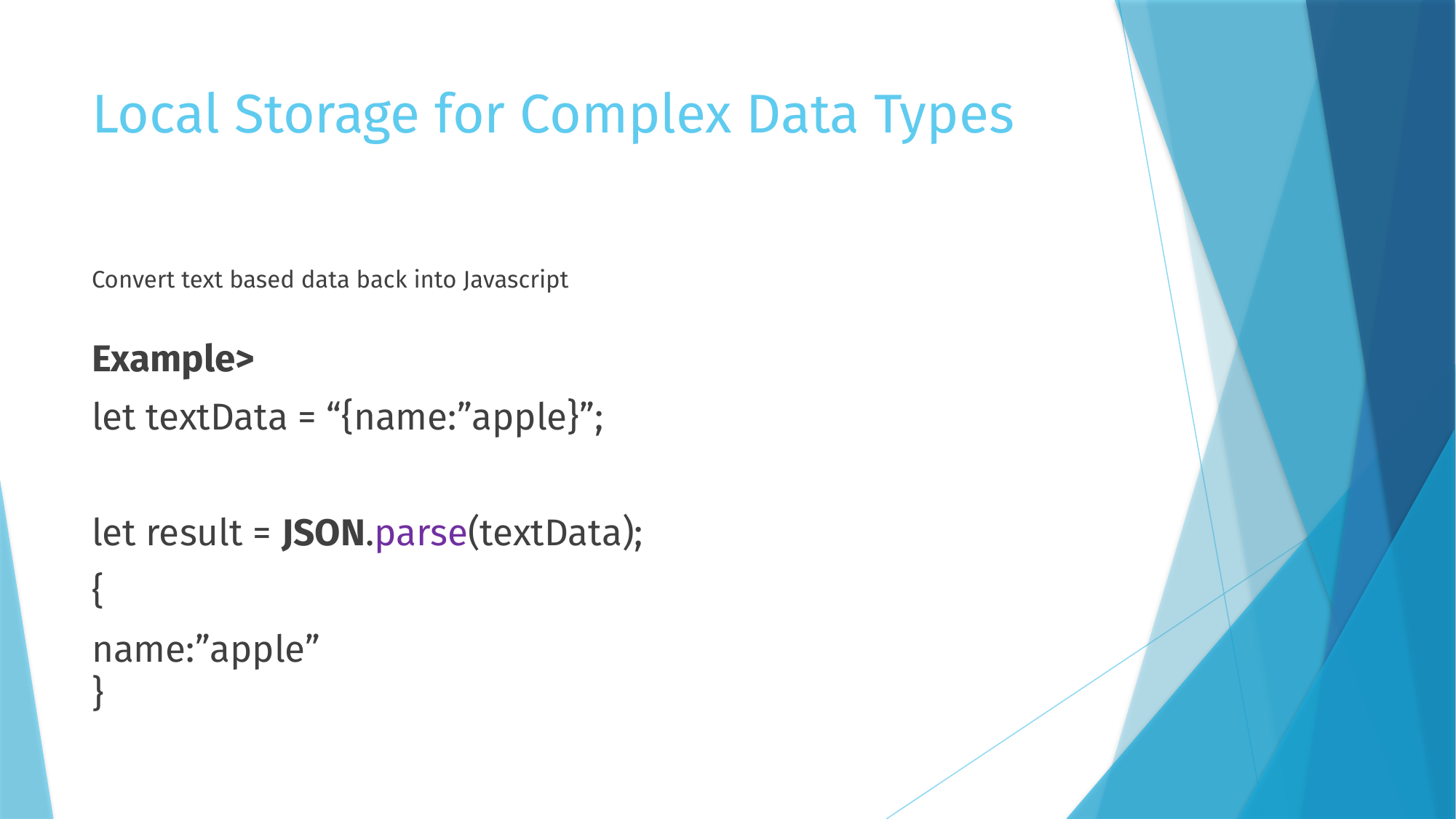

# Local Storage for Complex Data Types
Convert text based data back into Javascript
Example>
let textData = “{name:”apple}”;

let result = JSON.parse(textData);
{
name:”apple”
}